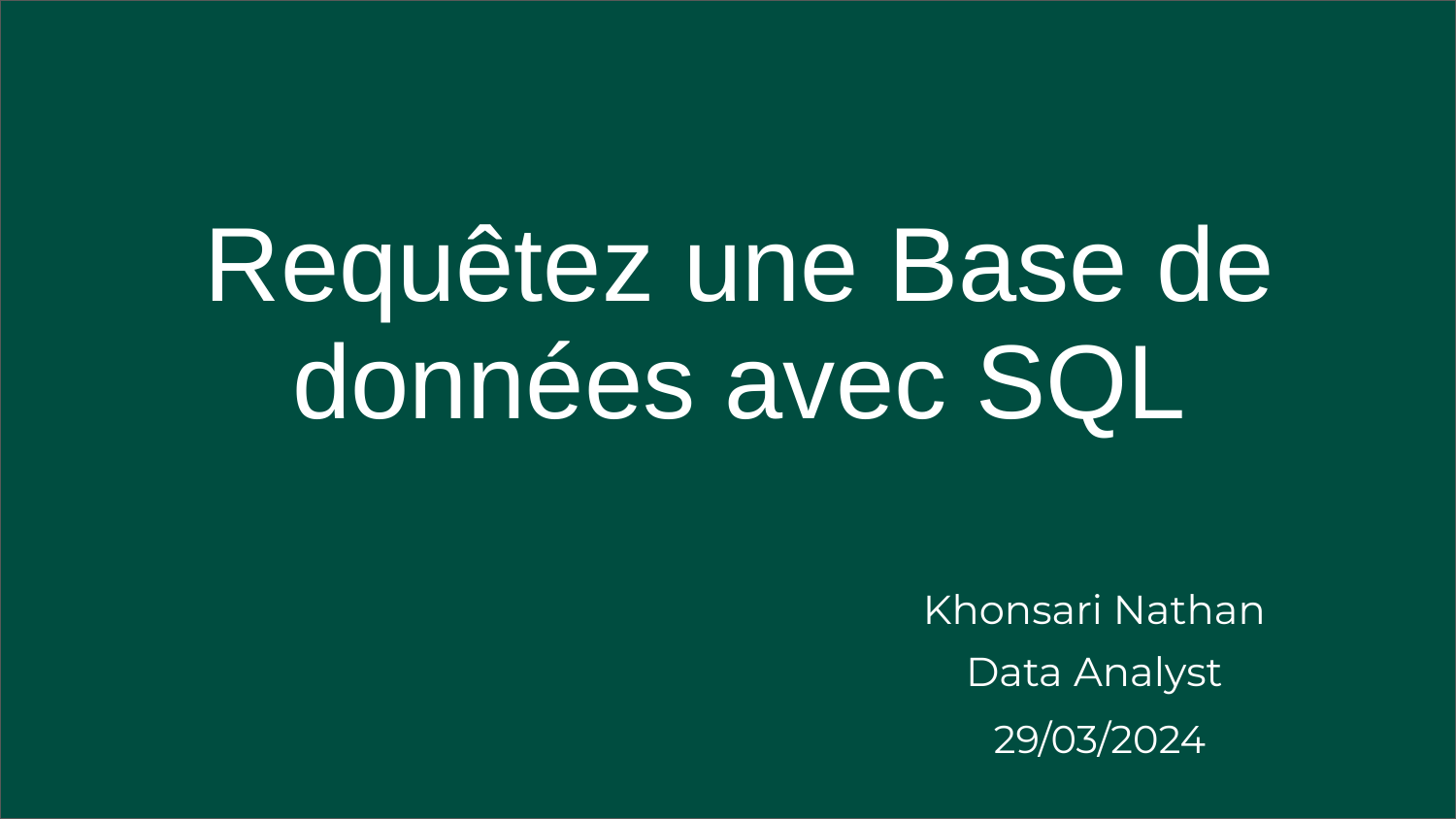

Requêtez une Base de données avec SQL
Khonsari Nathan
Data Analyst
29/03/2024